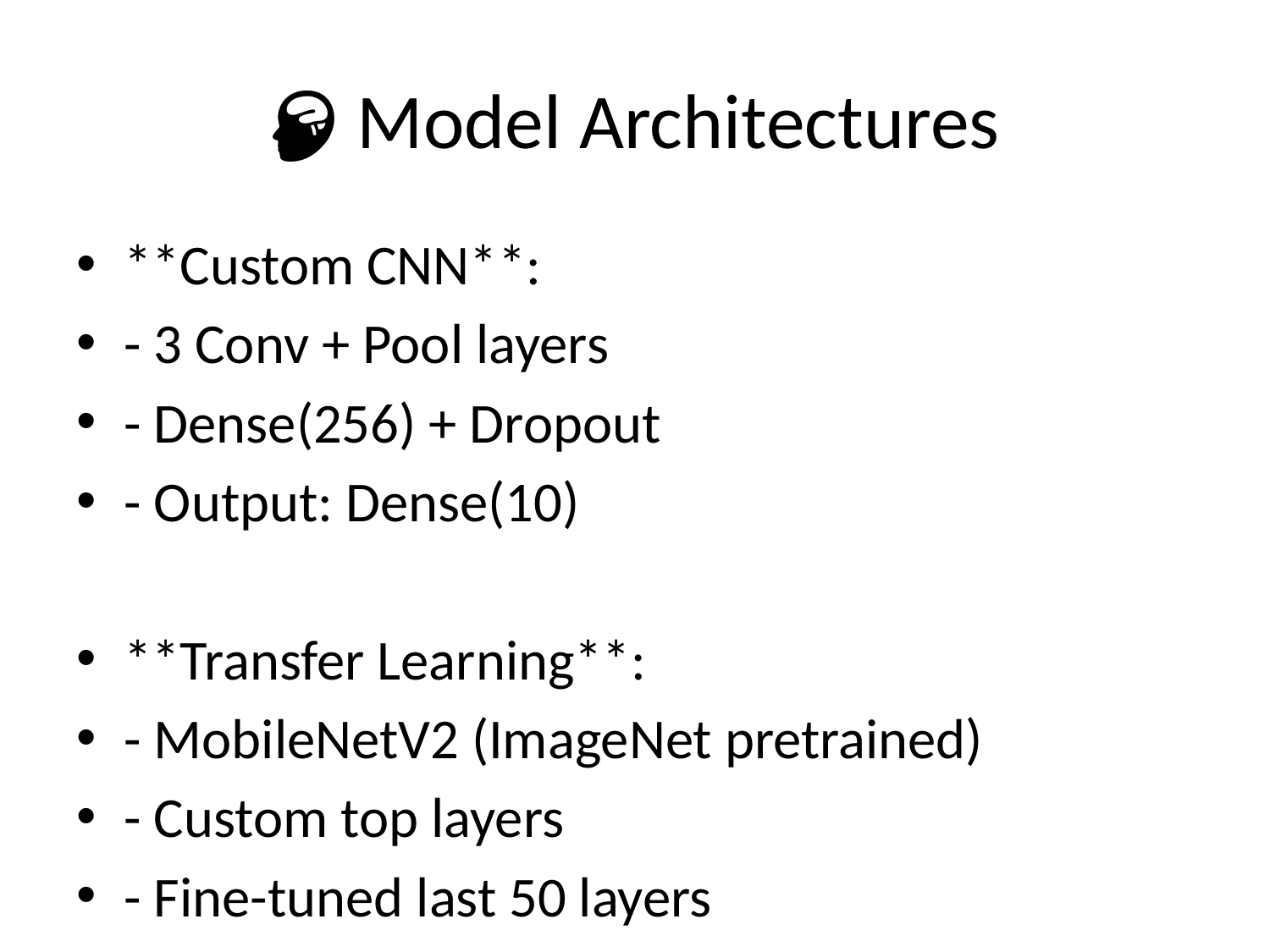

# 🧠 Model Architectures
**Custom CNN**:
- 3 Conv + Pool layers
- Dense(256) + Dropout
- Output: Dense(10)

**Transfer Learning**:
- MobileNetV2 (ImageNet pretrained)
- Custom top layers
- Fine-tuned last 50 layers